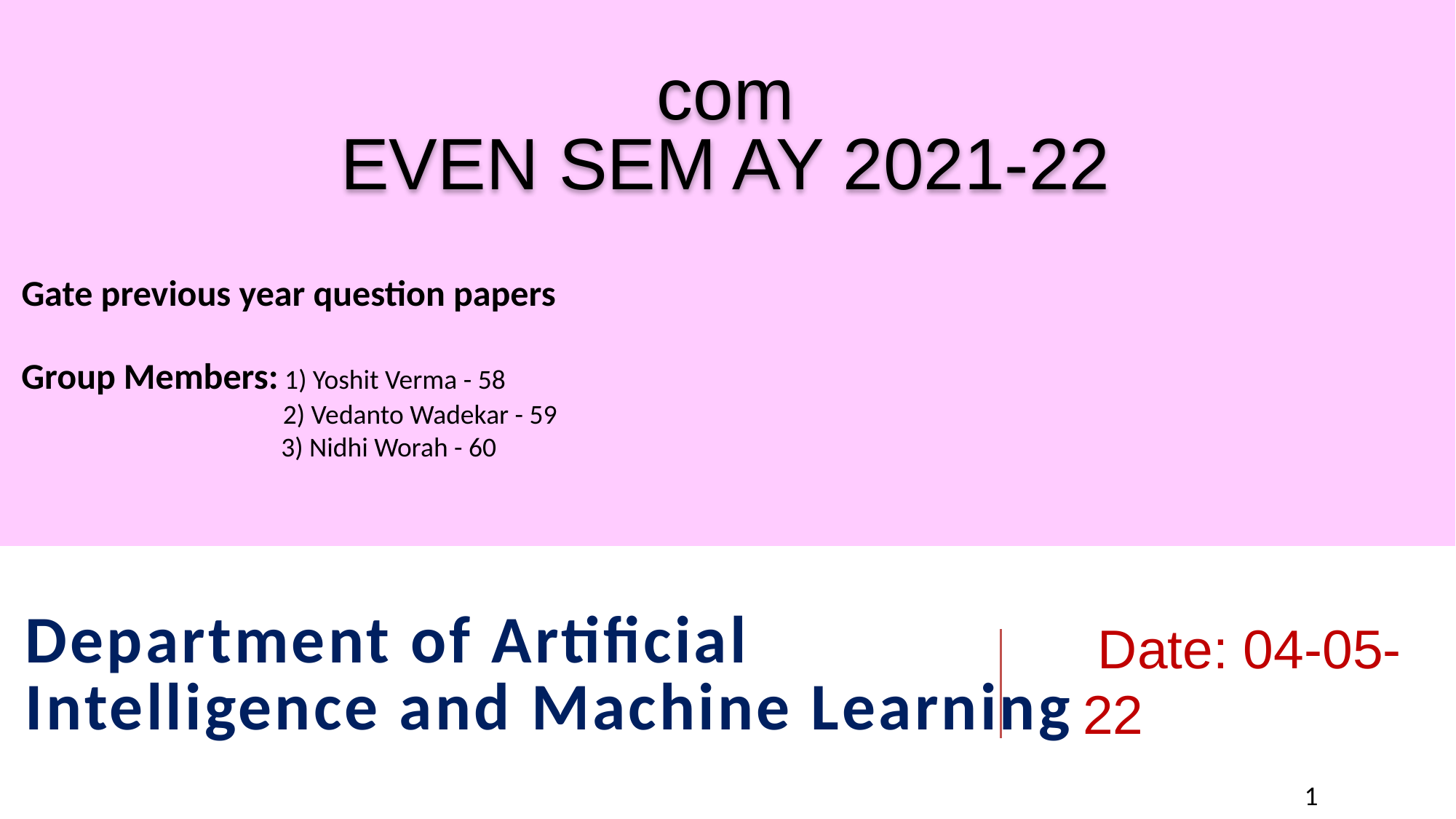

com
EVEN SEM AY 2021-22
Gate previous year question papers
Group Members: 1) Yoshit Verma - 58
		       2) Vedanto Wadekar - 59
                                          3) Nidhi Worah - 60

# Department of Artificial Intelligence and Machine Learning
 Date: 04-05-22
1